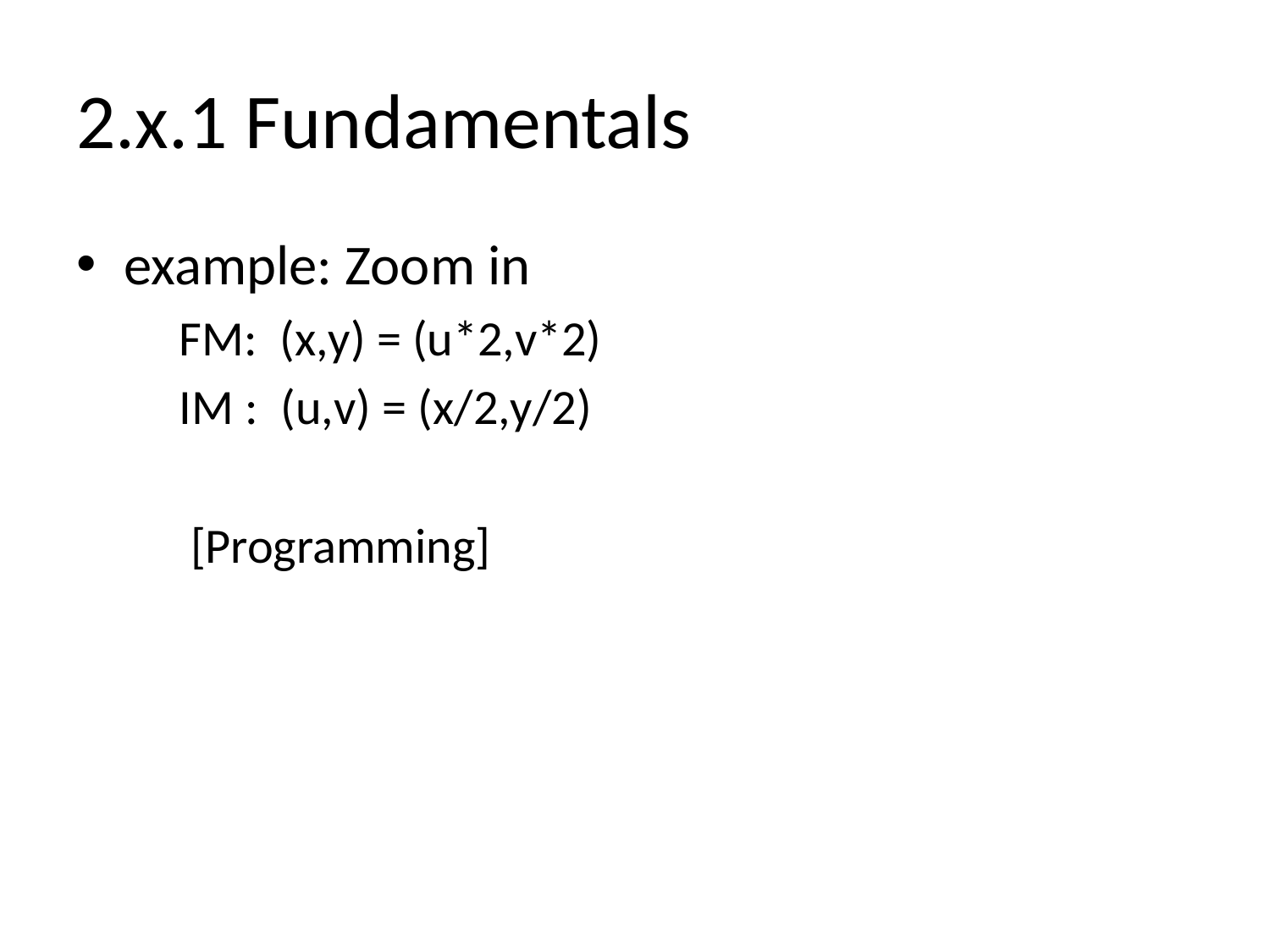

# 2.x.1 Fundamentals
example: Zoom in
	FM:  (x,y) = (u*2,v*2)
	IM :  (u,v) = (x/2,y/2)

	 [Programming]